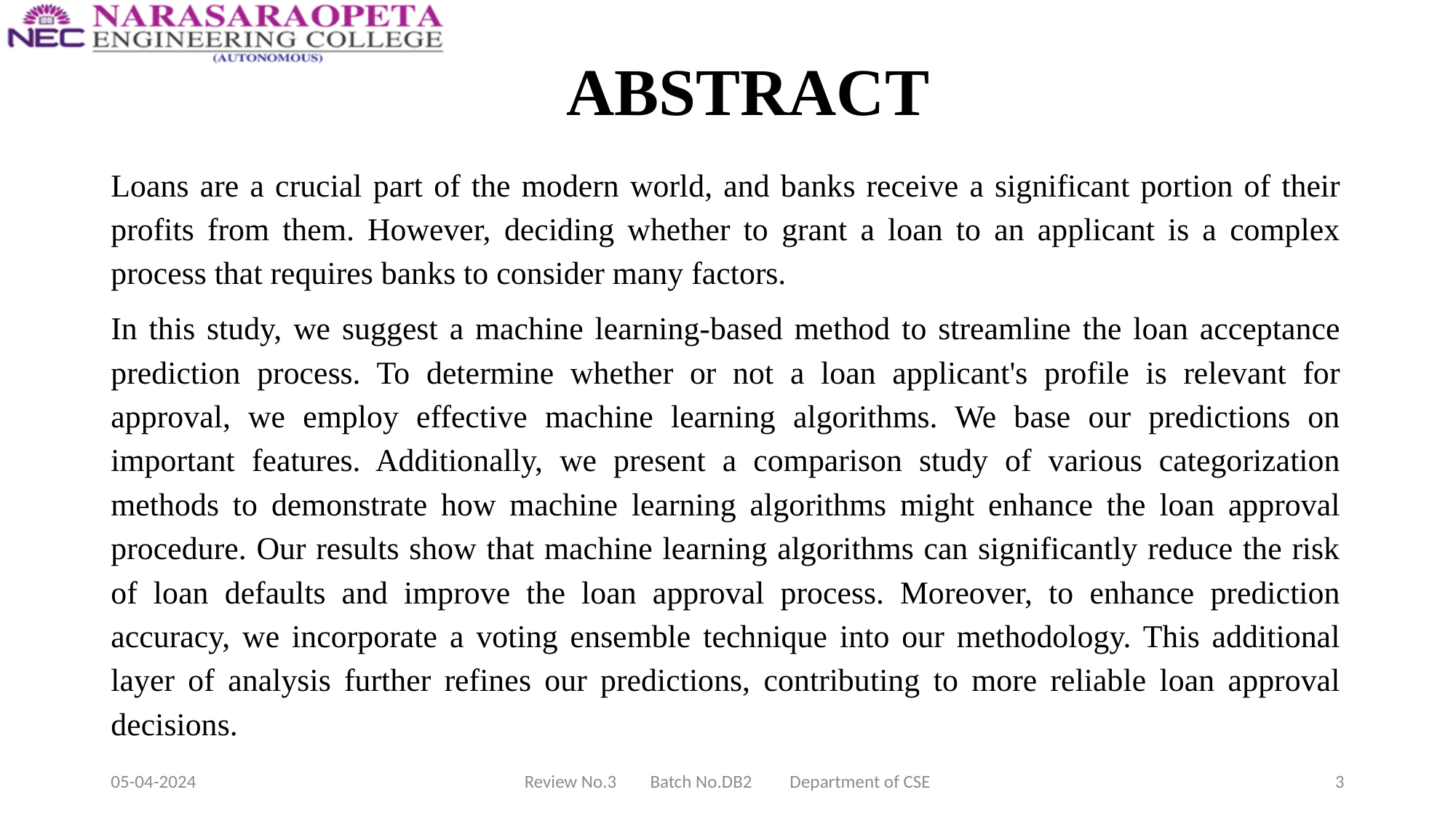

# ABSTRACT
Loans are a crucial part of the modern world, and banks receive a significant portion of their profits from them. However, deciding whether to grant a loan to an applicant is a complex process that requires banks to consider many factors.
In this study, we suggest a machine learning-based method to streamline the loan acceptance prediction process. To determine whether or not a loan applicant's profile is relevant for approval, we employ effective machine learning algorithms. We base our predictions on important features. Additionally, we present a comparison study of various categorization methods to demonstrate how machine learning algorithms might enhance the loan approval procedure. Our results show that machine learning algorithms can significantly reduce the risk of loan defaults and improve the loan approval process. Moreover, to enhance prediction accuracy, we incorporate a voting ensemble technique into our methodology. This additional layer of analysis further refines our predictions, contributing to more reliable loan approval decisions.

05-04-2024
Review No.3        Batch No.DB2         Department of CSE
3